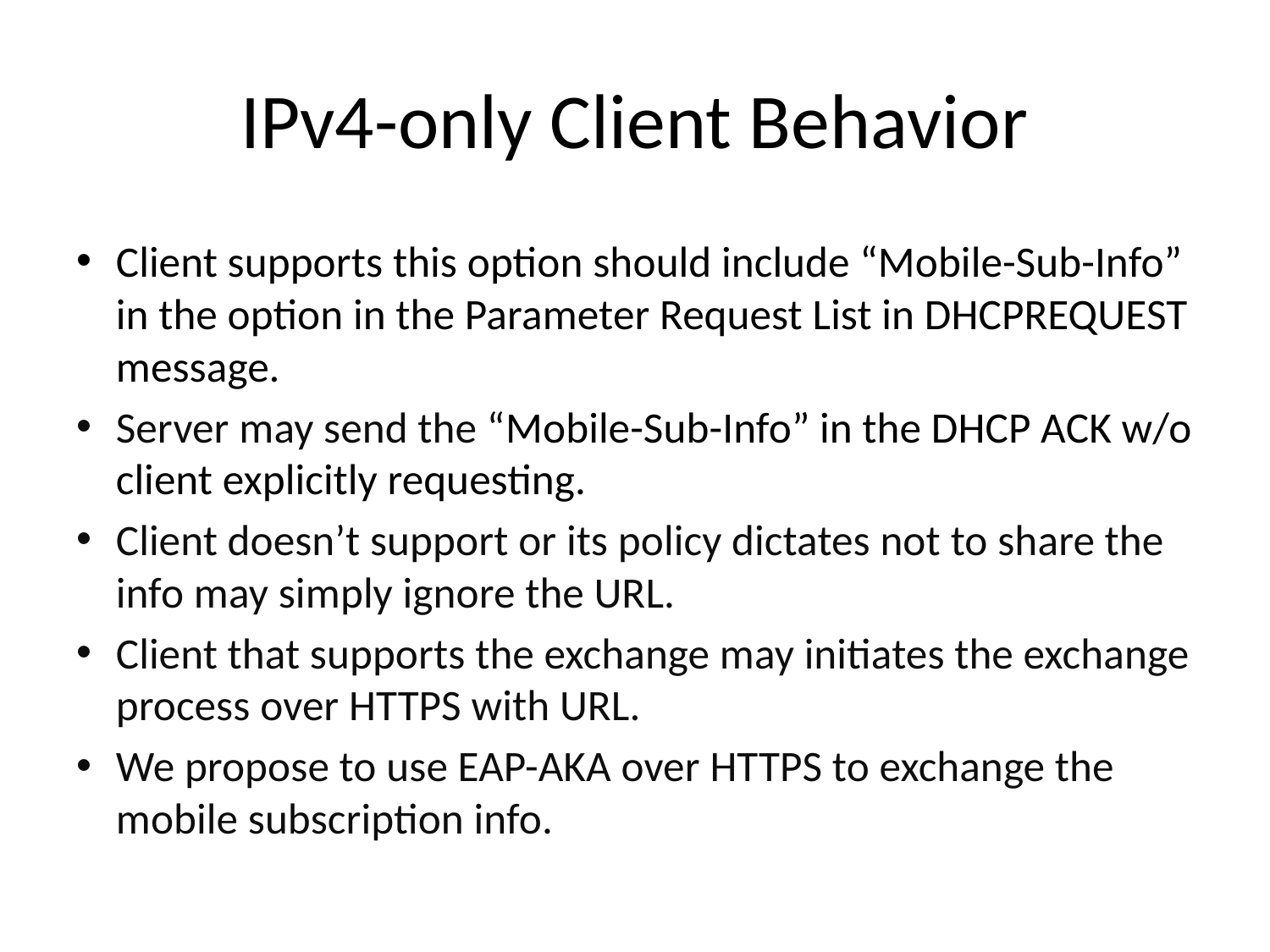

# IPv4-only Client Behavior
Client supports this option should include “Mobile-Sub-Info” in the option in the Parameter Request List in DHCPREQUEST message.
Server may send the “Mobile-Sub-Info” in the DHCP ACK w/o client explicitly requesting.
Client doesn’t support or its policy dictates not to share the info may simply ignore the URL.
Client that supports the exchange may initiates the exchange process over HTTPS with URL.
We propose to use EAP-AKA over HTTPS to exchange the mobile subscription info.